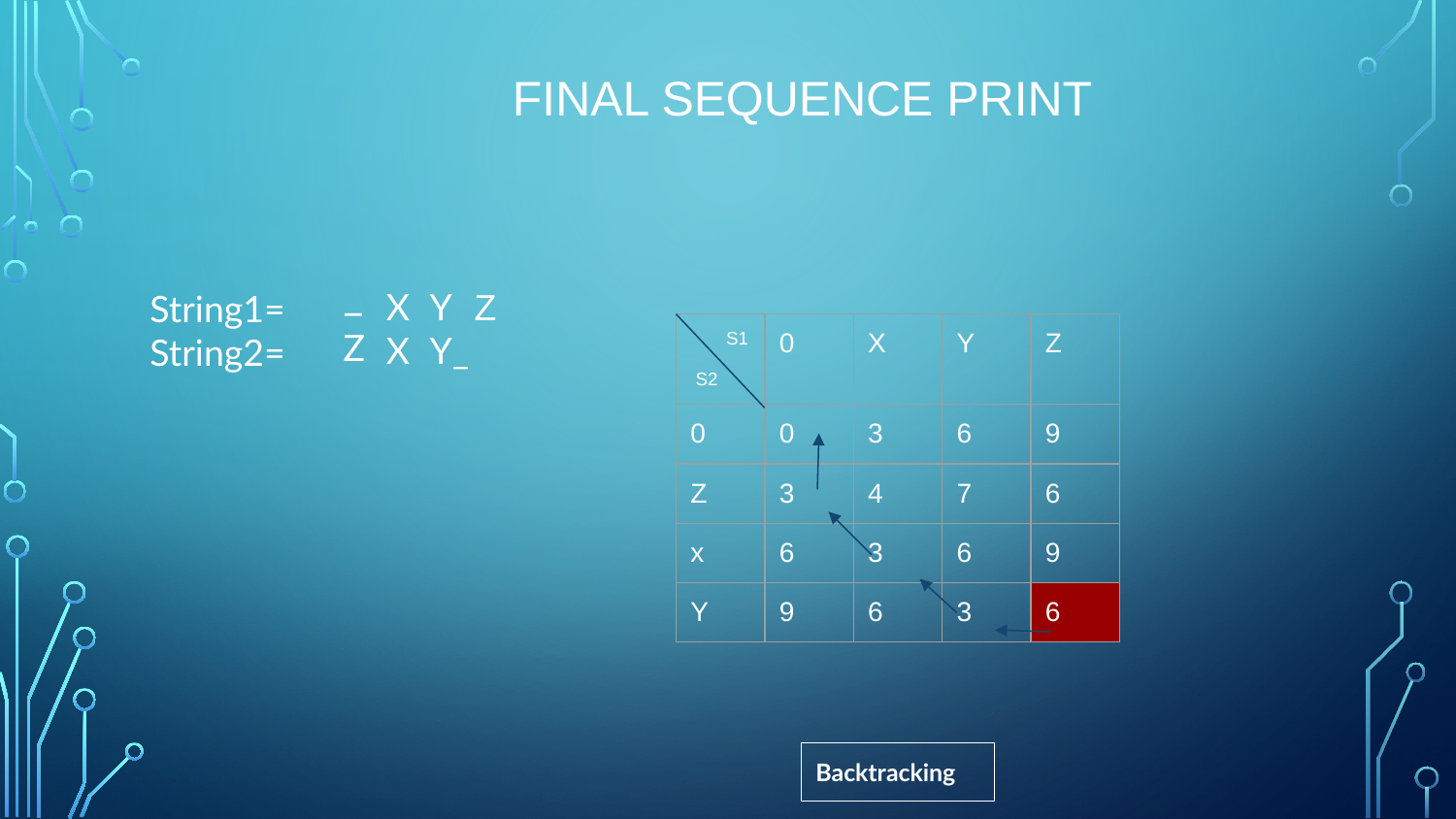

# Final Sequence Print
_
Z
X
X
Y
Y_
String1=
String2=
Z

| S1 S2 | 0 | X | Y | Z |
| --- | --- | --- | --- | --- |
| 0 | 0 | 3 | 6 | 9 |
| Z | 3 | 4 | 7 | 6 |
| x | 6 | 3 | 6 | 9 |
| Y | 9 | 6 | 3 | 6 |
Backtracking